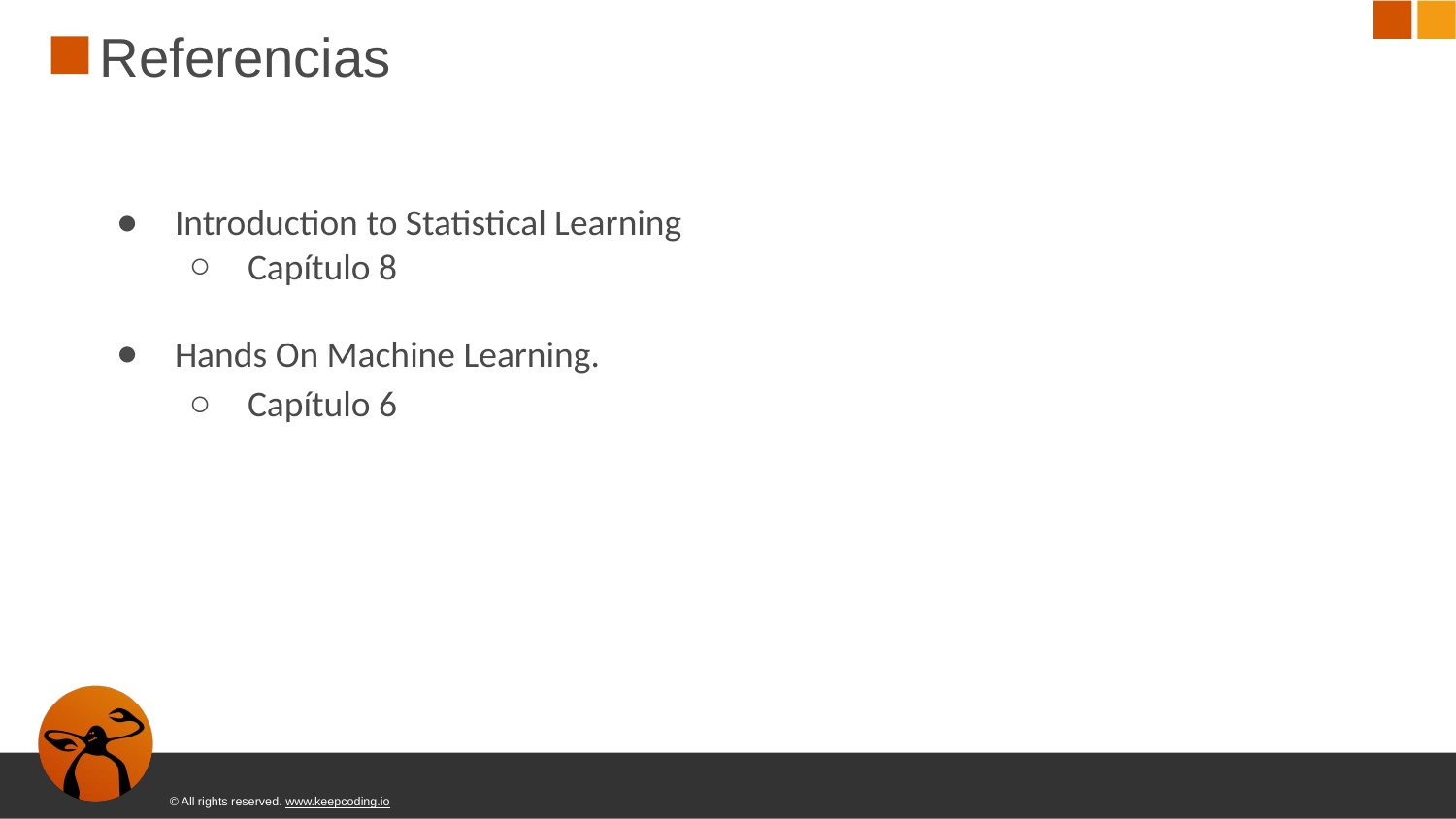

# Referencias
Introduction to Statistical Learning
Capítulo 8

Hands On Machine Learning.
Capítulo 6
© All rights reserved. www.keepcoding.io